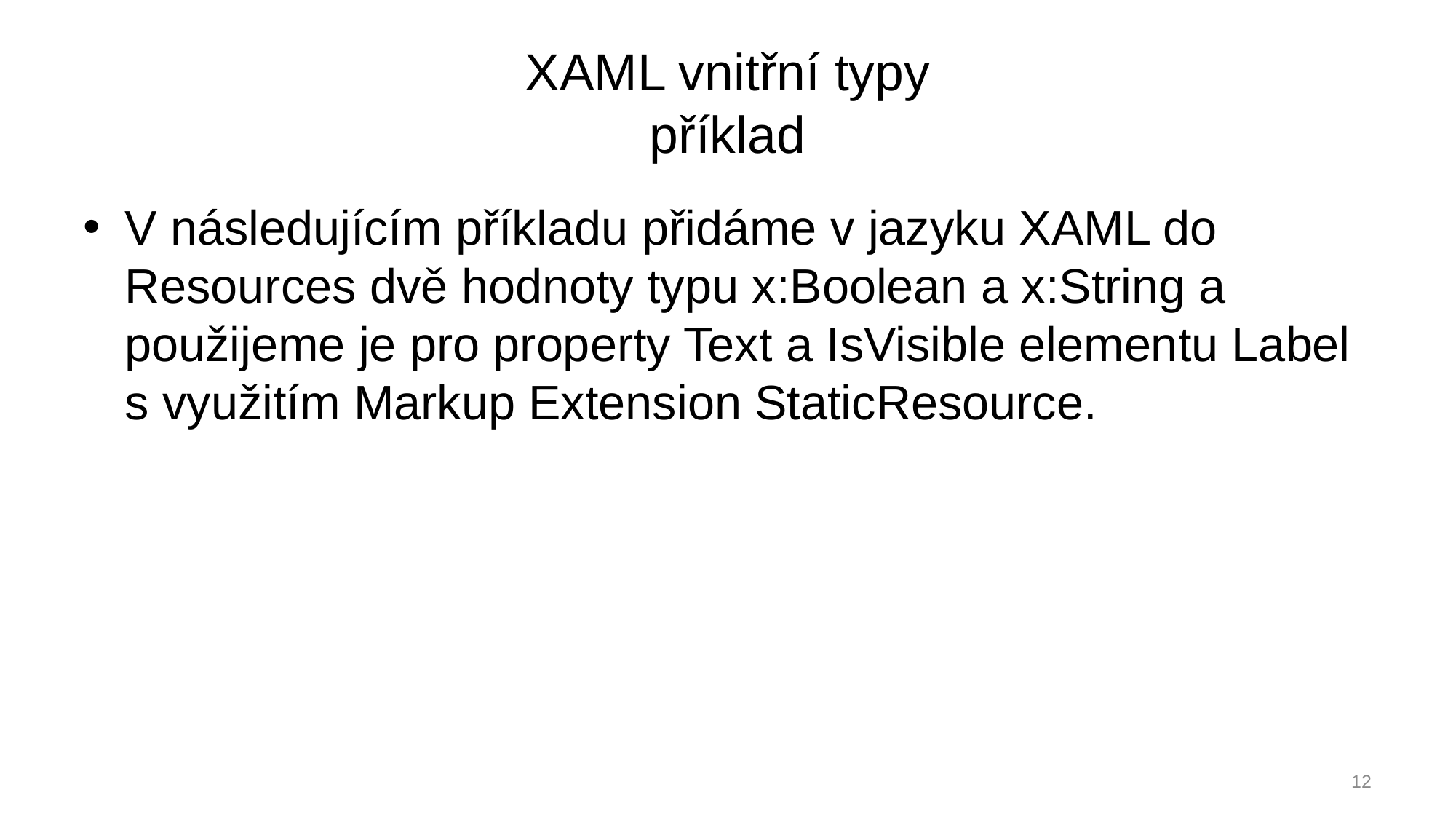

# XAML vnitřní typy příklad
V následujícím příkladu přidáme v jazyku XAML do Resources dvě hodnoty typu x:Boolean a x:String a použijeme je pro property Text a IsVisible elementu Label s využitím Markup Extension StaticResource.

12